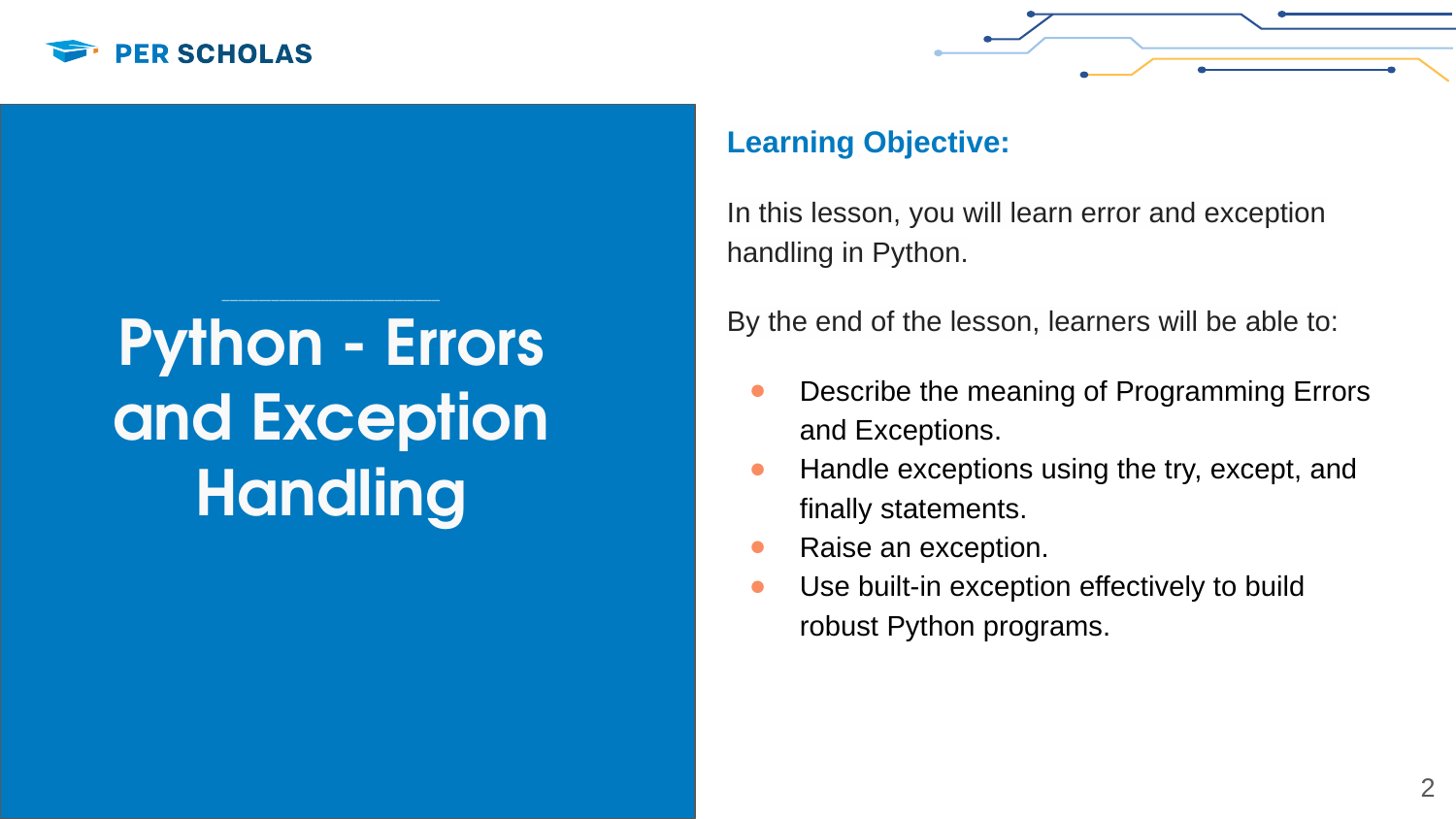

Learning Objective:
In this lesson, you will learn error and exception handling in Python.
By the end of the lesson, learners will be able to:
Describe the meaning of Programming Errors and Exceptions.
Handle exceptions using the try, except, and finally statements.
Raise an exception.
Use built-in exception effectively to build robust Python programs.

_____________________________________________________
Python - Errors and Exception Handling
2